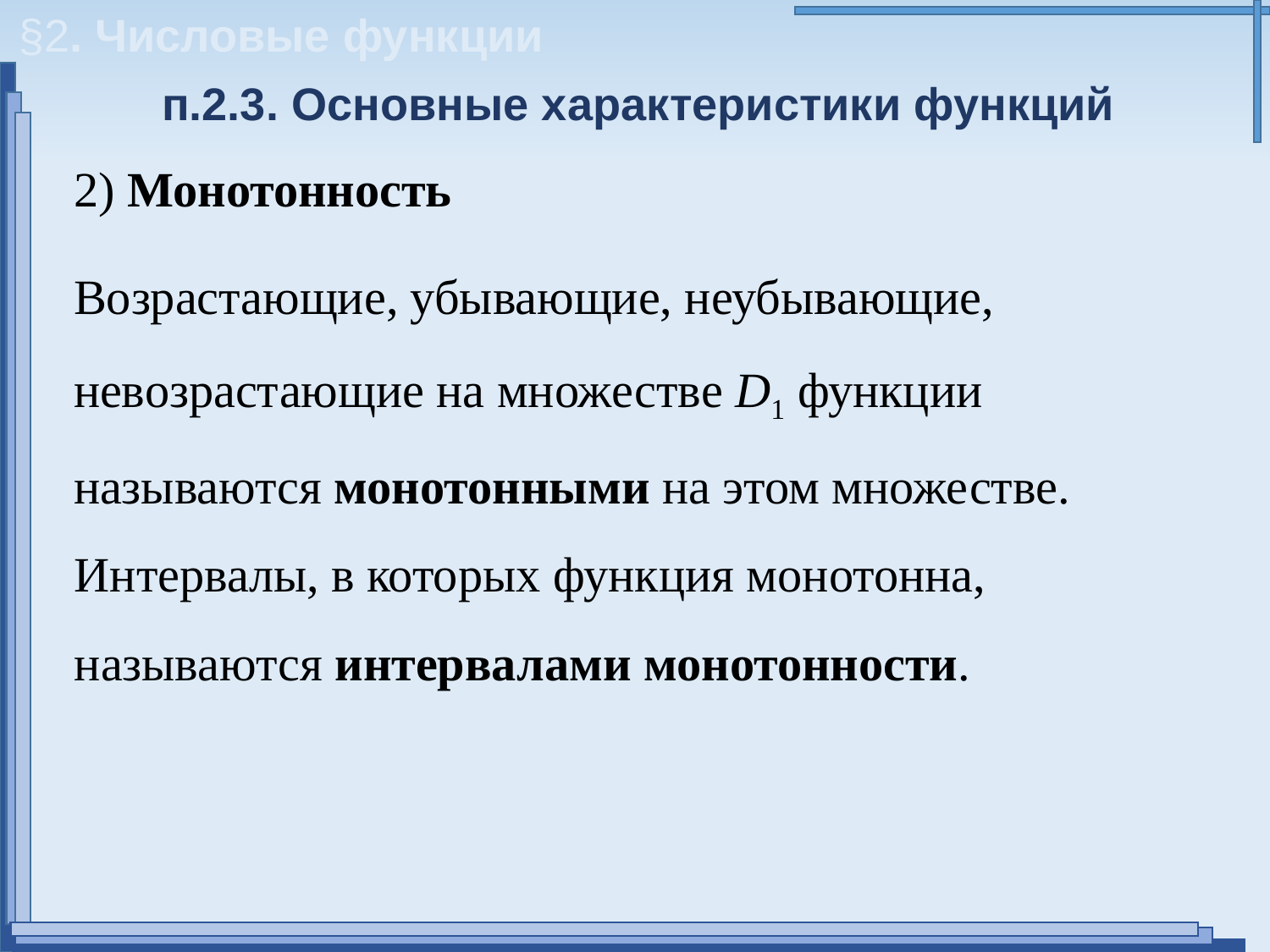

§2. Числовые функции

п.2.3. Основные характеристики функций

2) Монотонность
Возрастающие, убывающие, неубывающие, невозрастающие на множестве D1 функции называются монотонными на этом множестве.
Интервалы, в которых функция монотонна, называются интервалами монотонности.